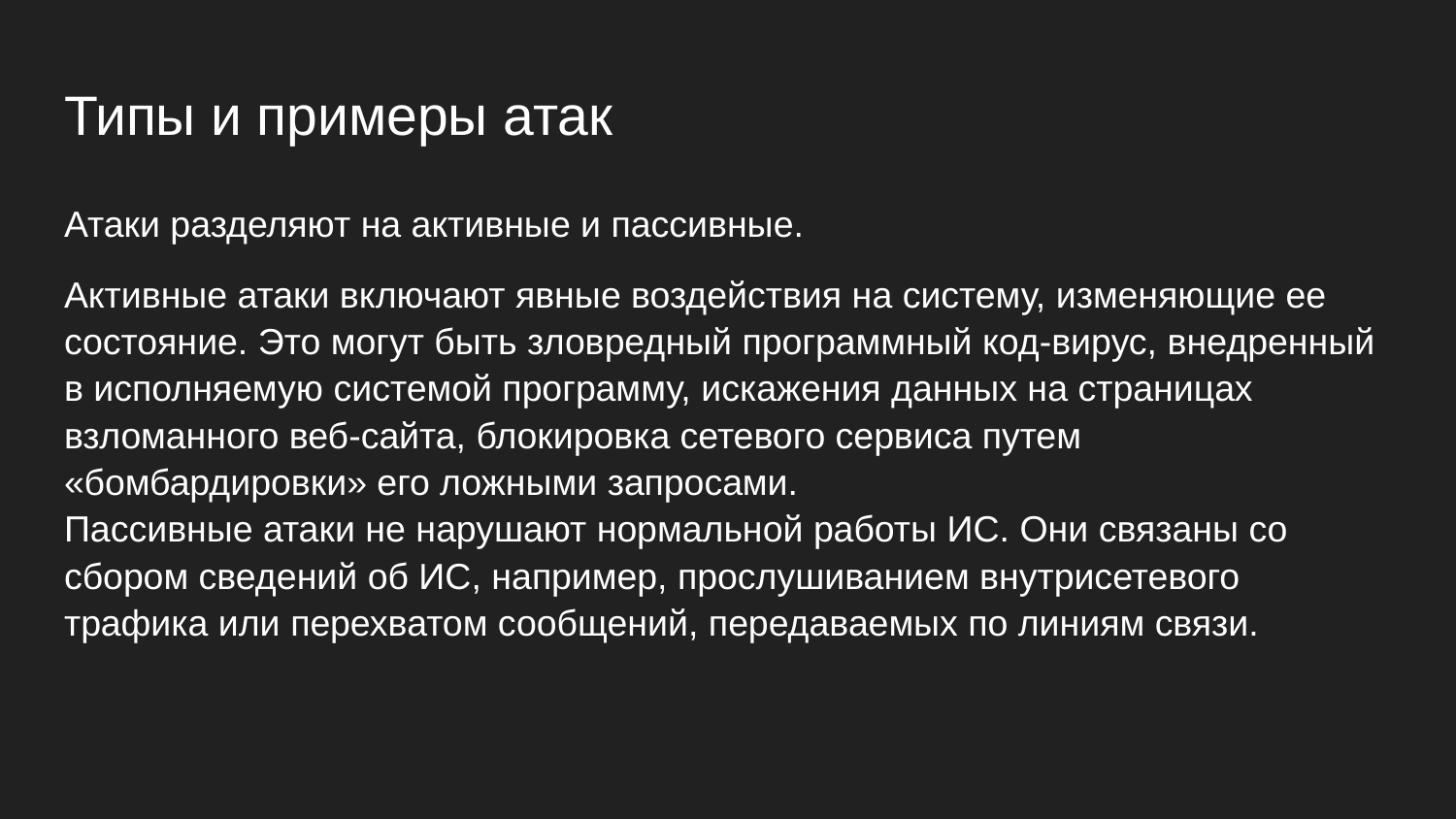

# Типы и примеры атак
Атаки разделяют на активные и пассивные.
Активные атаки включают явные воздействия на систему, изменяющие ее состояние. Это могут быть зловредный программный код-вирус, внедренный в исполняемую системой программу, искажения данных на страницах взломанного веб-сайта, блокировка сетевого сервиса путем «бомбардировки» его ложными запросами.
Пассивные атаки не нарушают нормальной работы ИС. Они связаны со сбором сведений об ИС, например, прослушиванием внутрисетевого трафика или перехватом сообщений, передаваемых по линиям связи.